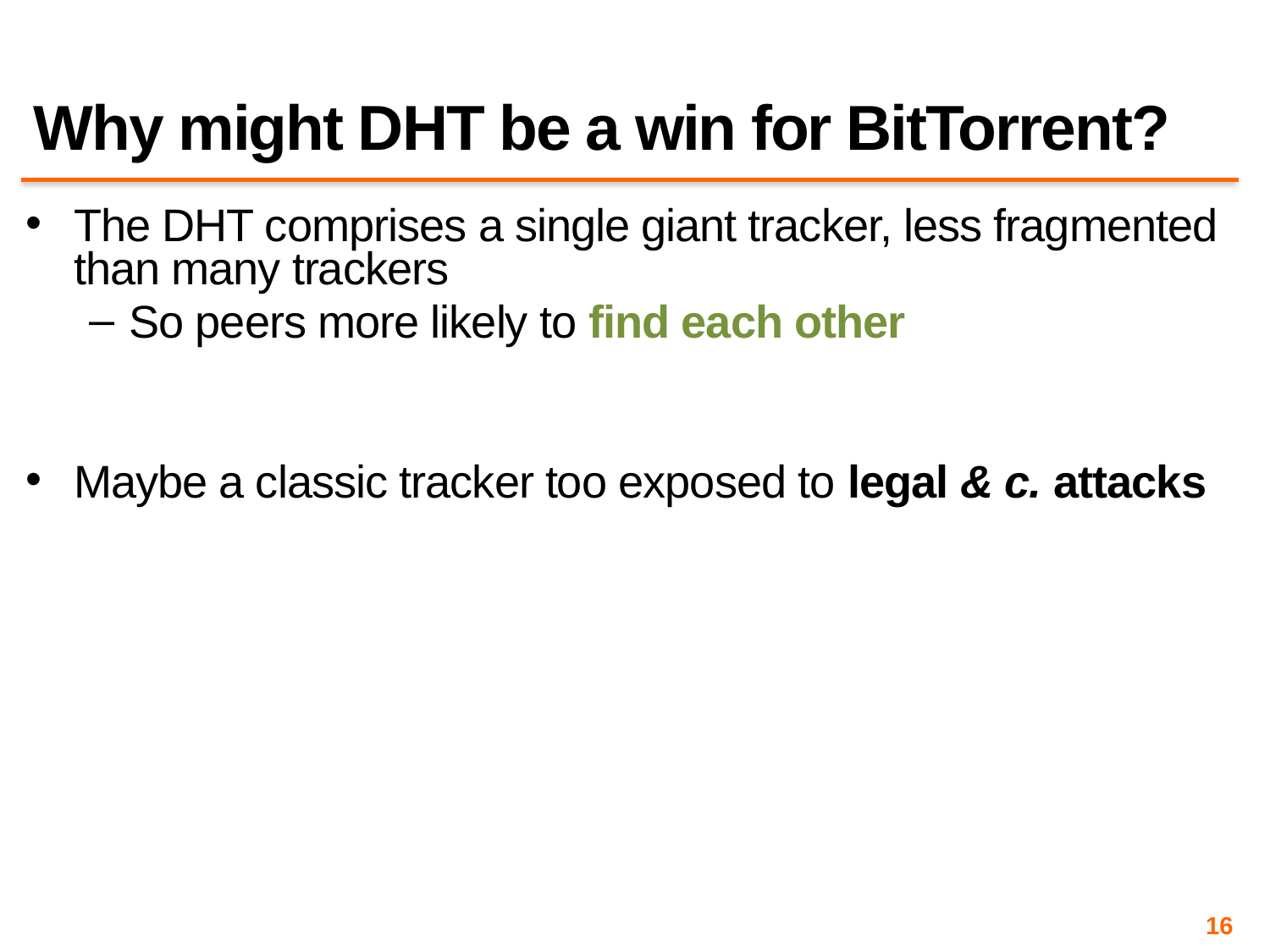

# Why might DHT be a win for BitTorrent?
The DHT comprises a single giant tracker, less fragmented than many trackers
So peers more likely to find each other

Maybe a classic tracker too exposed to legal & c. attacks
16